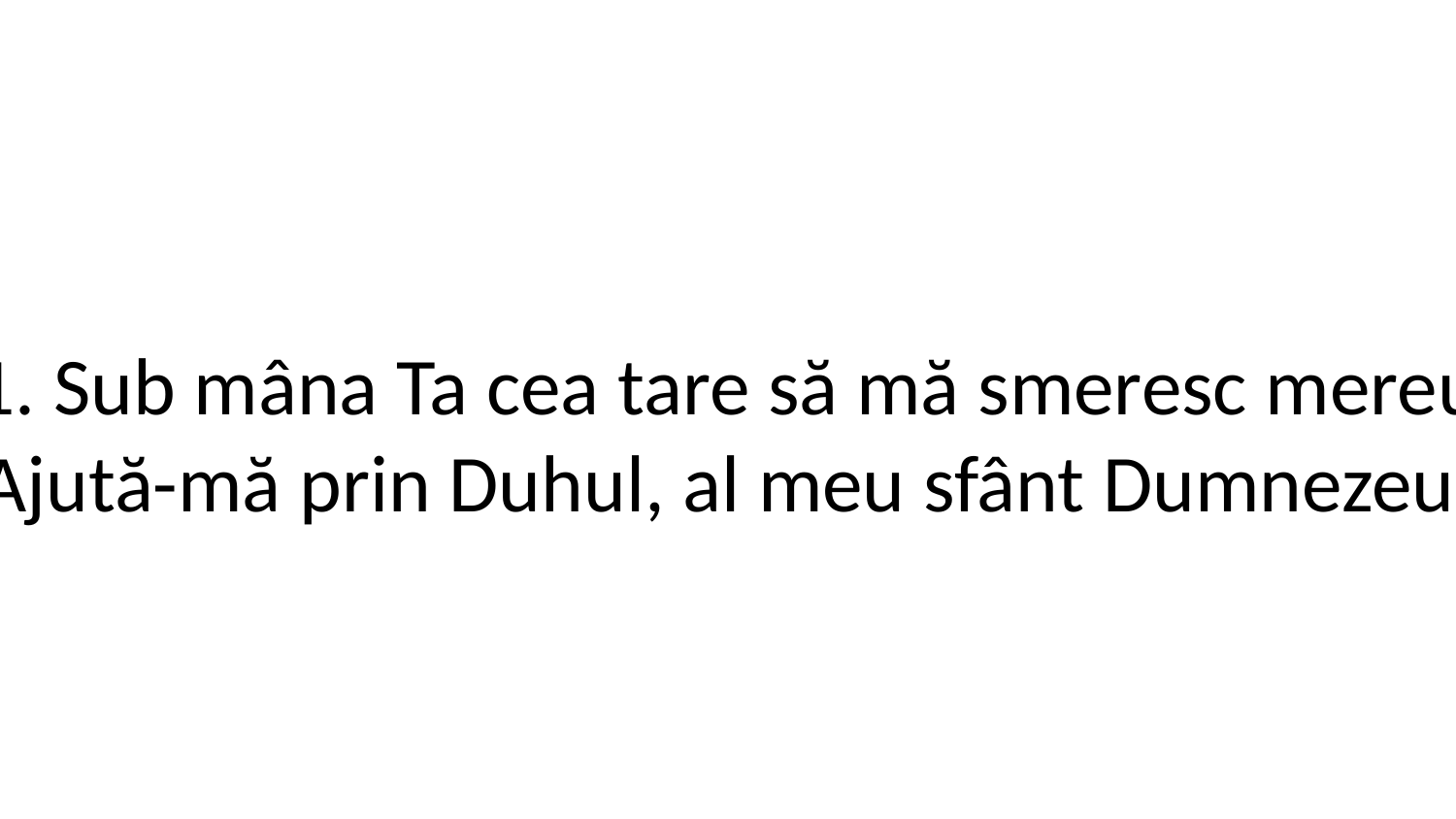

1. Sub mâna Ta cea tare să mă smeresc mereu
Ajută-mă prin Duhul, al meu sfânt Dumnezeu.